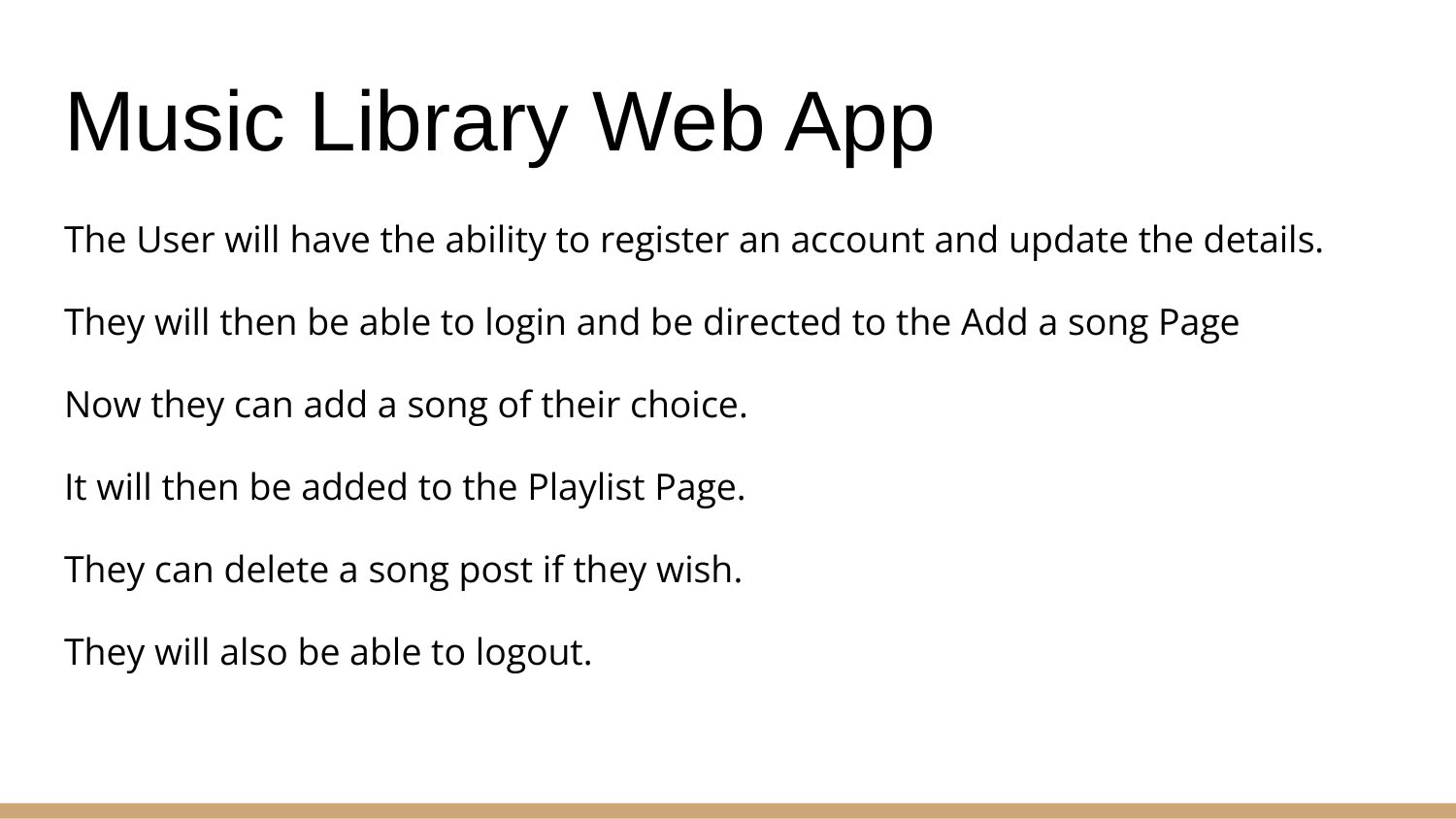

# Music Library Web App
The User will have the ability to register an account and update the details.
They will then be able to login and be directed to the Add a song Page
Now they can add a song of their choice.
It will then be added to the Playlist Page.
They can delete a song post if they wish.
They will also be able to logout.